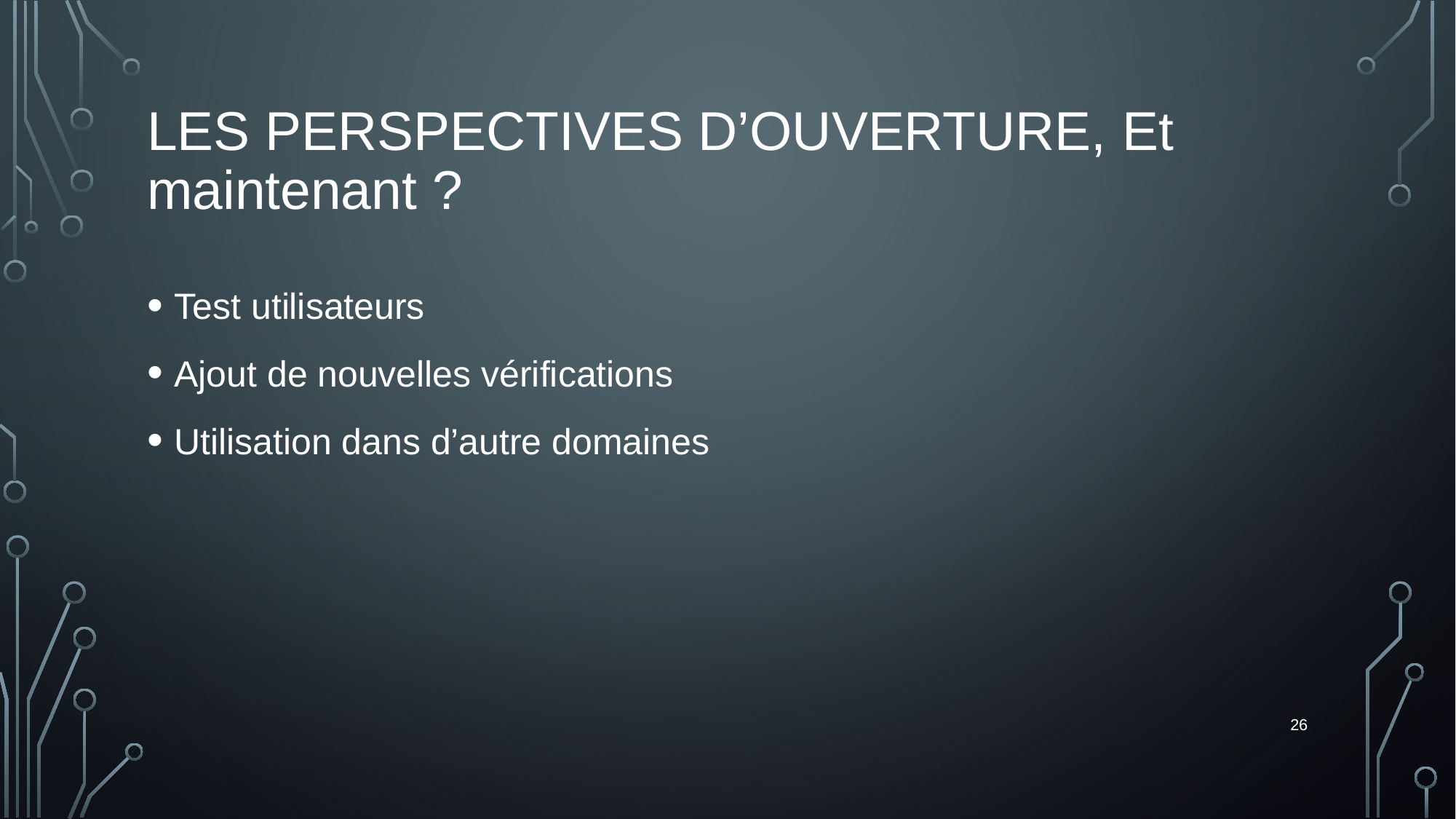

# Les perspectives d’ouverture, Et maintenant ?
Test utilisateurs
Ajout de nouvelles vérifications
Utilisation dans d’autre domaines

26